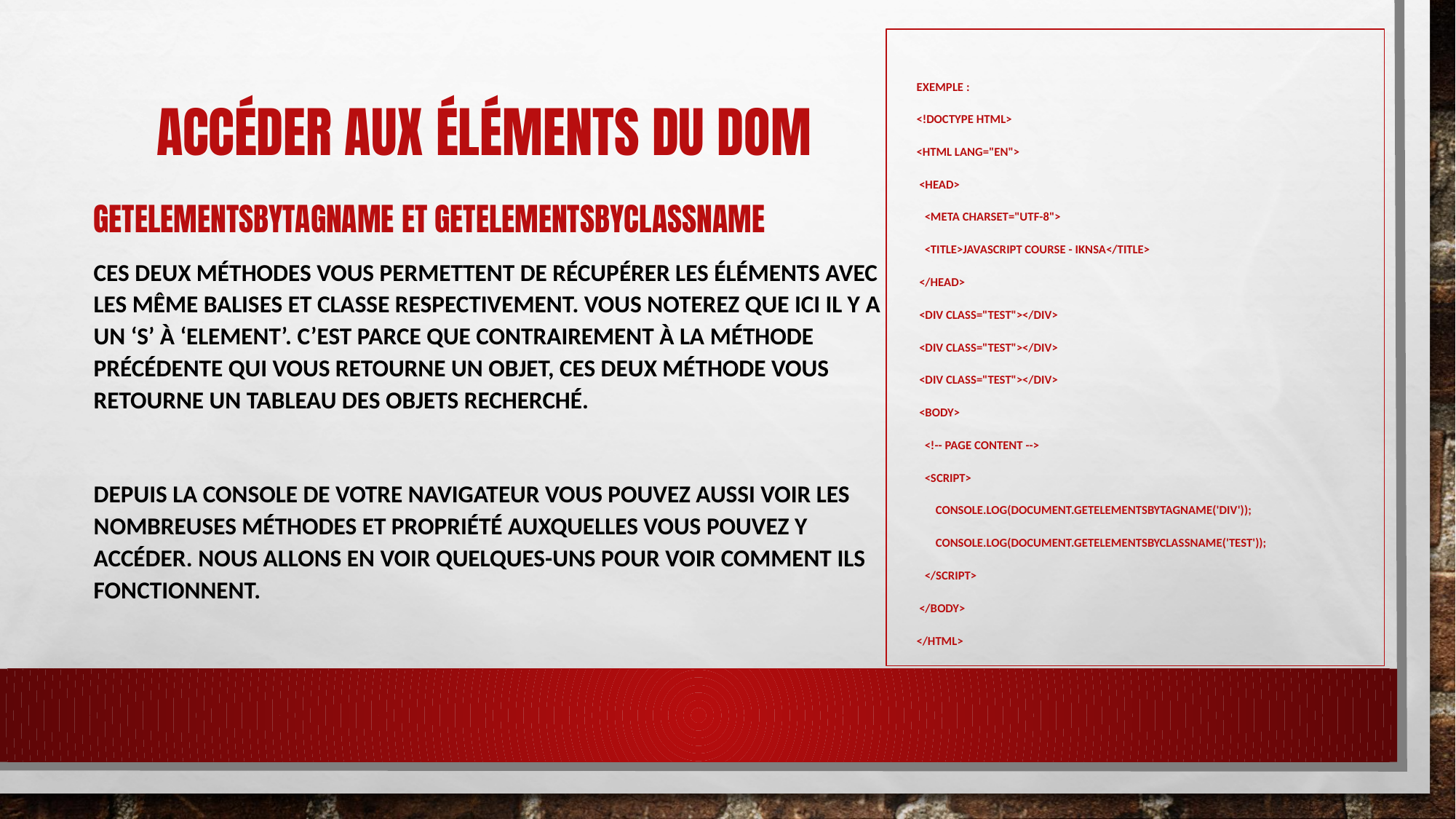

EXEMPLE :
<!DOCTYPE HTML>
<HTML LANG="EN">
 <HEAD>
   <META CHARSET="UTF-8">
   <TITLE>JAVASCRIPT COURSE - IKNSA</TITLE>
 </HEAD>
 <DIV CLASS="TEST"></DIV>
 <DIV CLASS="TEST"></DIV>
 <DIV CLASS="TEST"></DIV>
 <BODY>
   <!-- PAGE CONTENT -->
   <SCRIPT>
       CONSOLE.LOG(DOCUMENT.GETELEMENTSBYTAGNAME('DIV'));
       CONSOLE.LOG(DOCUMENT.GETELEMENTSBYCLASSNAME('TEST'));
   </SCRIPT>
 </BODY>
</HTML>
# ACCÉDER AUX ÉLÉMENTS DU DOM
GETELEMENTSBYTAGNAME ET GETELEMENTSBYCLASSNAME
CES DEUX MÉTHODES VOUS PERMETTENT DE RÉCUPÉRER LES ÉLÉMENTS AVEC LES MÊME BALISES ET CLASSE RESPECTIVEMENT. VOUS NOTEREZ QUE ICI IL Y A UN ‘S’ À ‘ELEMENT’. C’EST PARCE QUE CONTRAIREMENT À LA MÉTHODE PRÉCÉDENTE QUI VOUS RETOURNE UN OBJET, CES DEUX MÉTHODE VOUS RETOURNE UN TABLEAU DES OBJETS RECHERCHÉ.

DEPUIS LA CONSOLE DE VOTRE NAVIGATEUR VOUS POUVEZ AUSSI VOIR LES NOMBREUSES MÉTHODES ET PROPRIÉTÉ AUXQUELLES VOUS POUVEZ Y ACCÉDER. NOUS ALLONS EN VOIR QUELQUES-UNS POUR VOIR COMMENT ILS FONCTIONNENT.